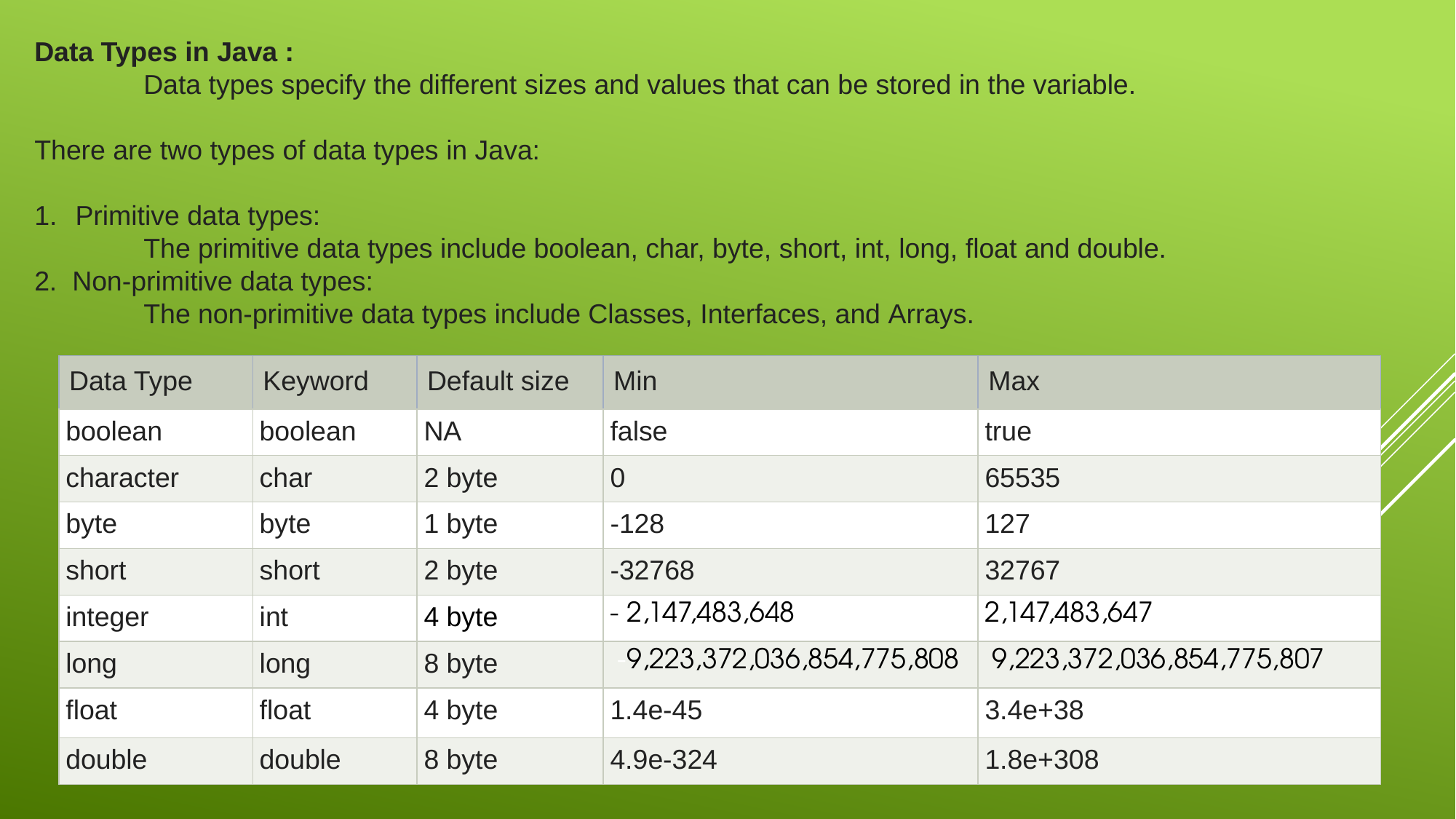

Data Types in Java :
	Data types specify the different sizes and values that can be stored in the variable.

There are two types of data types in Java:

Primitive data types:
	The primitive data types include boolean, char, byte, short, int, long, float and double.
2.  Non-primitive data types:
	The non-primitive data types include Classes, Interfaces, and Arrays.

| Data Type | Keyword | Default size | Min | Max |
| --- | --- | --- | --- | --- |
| boolean | boolean | NA | false | true |
| character | char | 2 byte | 0 | 65535 |
| byte | byte | 1 byte | -128 | 127 |
| short | short | 2 byte | -32768 | 32767 |
| integer | int | 4 byte | - 2,147,483,648 | 2,147,483,647 |
| long | long | 8 byte | -9,223,372,036,854,775,808 | 9,223,372,036,854,775,807 |
| float | float | 4 byte | 1.4e-45 | 3.4e+38 |
| double | double | 8 byte | 4.9e-324 | 1.8e+308 |